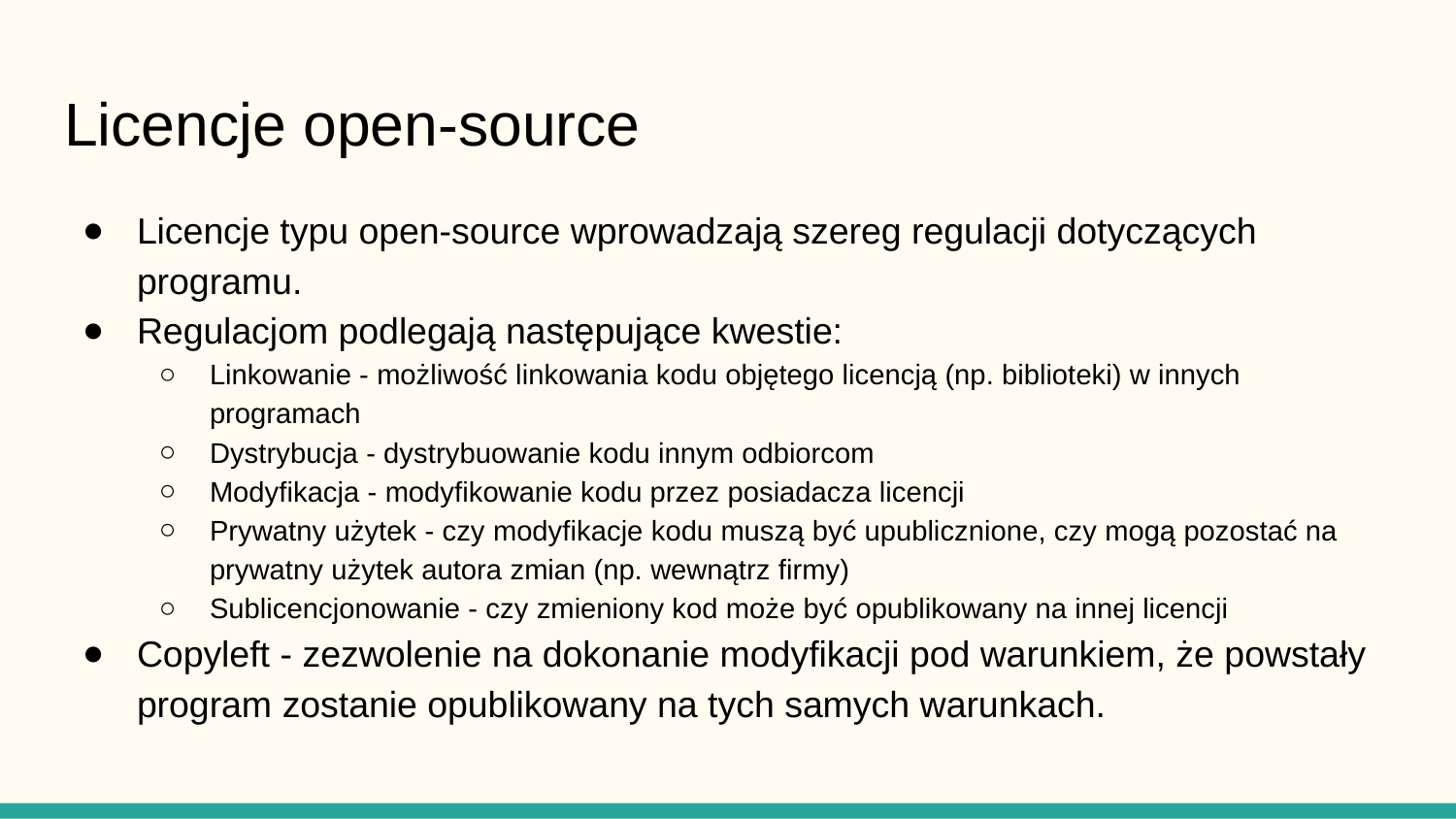

# Licencje open-source
Licencje typu open-source wprowadzają szereg regulacji dotyczących programu.
Regulacjom podlegają następujące kwestie:
Linkowanie - możliwość linkowania kodu objętego licencją (np. biblioteki) w innych programach
Dystrybucja - dystrybuowanie kodu innym odbiorcom
Modyfikacja - modyfikowanie kodu przez posiadacza licencji
Prywatny użytek - czy modyfikacje kodu muszą być upublicznione, czy mogą pozostać na prywatny użytek autora zmian (np. wewnątrz firmy)
Sublicencjonowanie - czy zmieniony kod może być opublikowany na innej licencji
Copyleft - zezwolenie na dokonanie modyfikacji pod warunkiem, że powstały program zostanie opublikowany na tych samych warunkach.